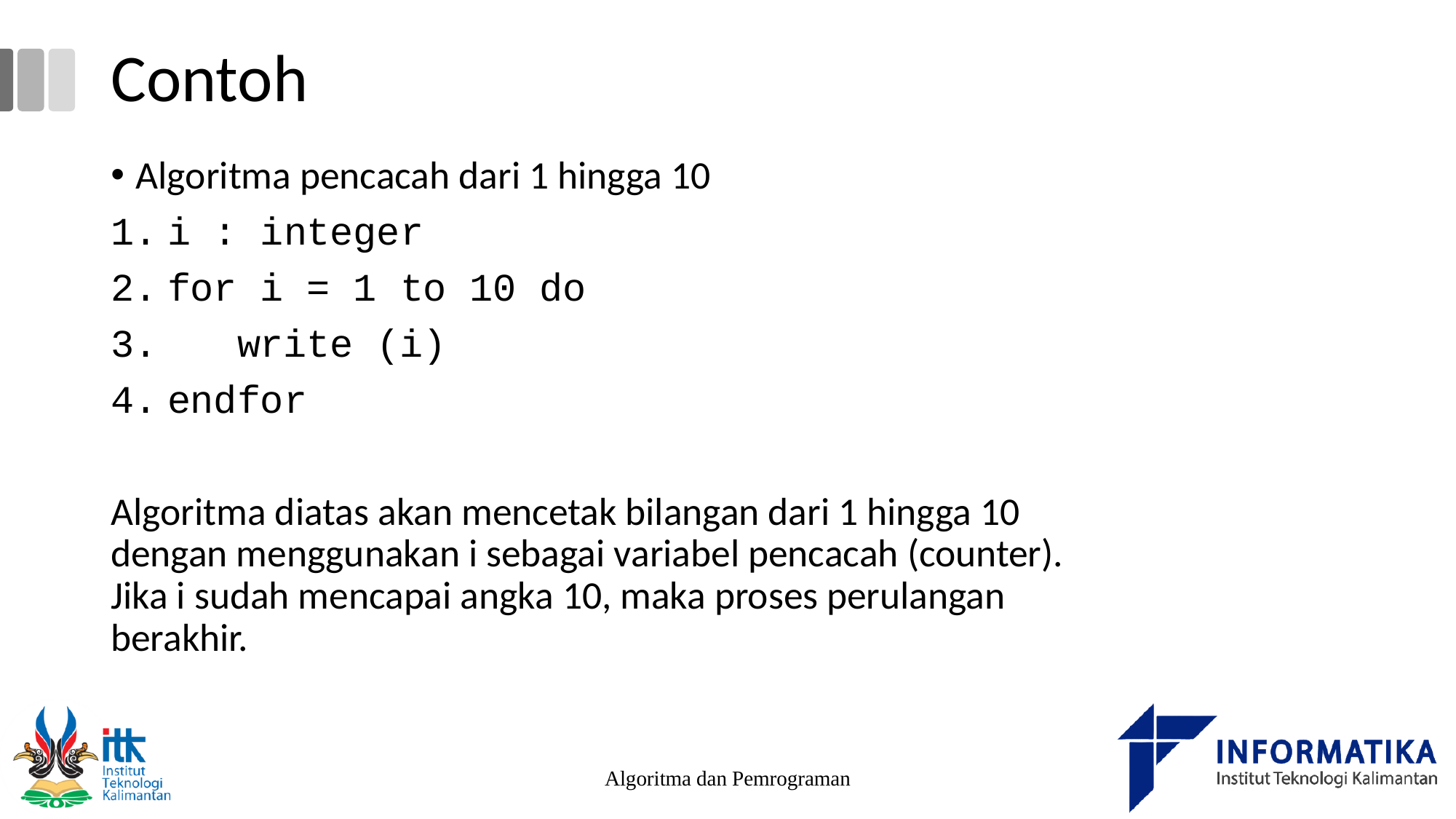

# Contoh
Algoritma pencacah dari 1 hingga 10
i : integer
for i = 1 to 10 do
   write (i)
endfor

Algoritma diatas akan mencetak bilangan dari 1 hingga 10 dengan menggunakan i sebagai variabel pencacah (counter). Jika i sudah mencapai angka 10, maka proses perulangan berakhir.
Algoritma dan Pemrograman